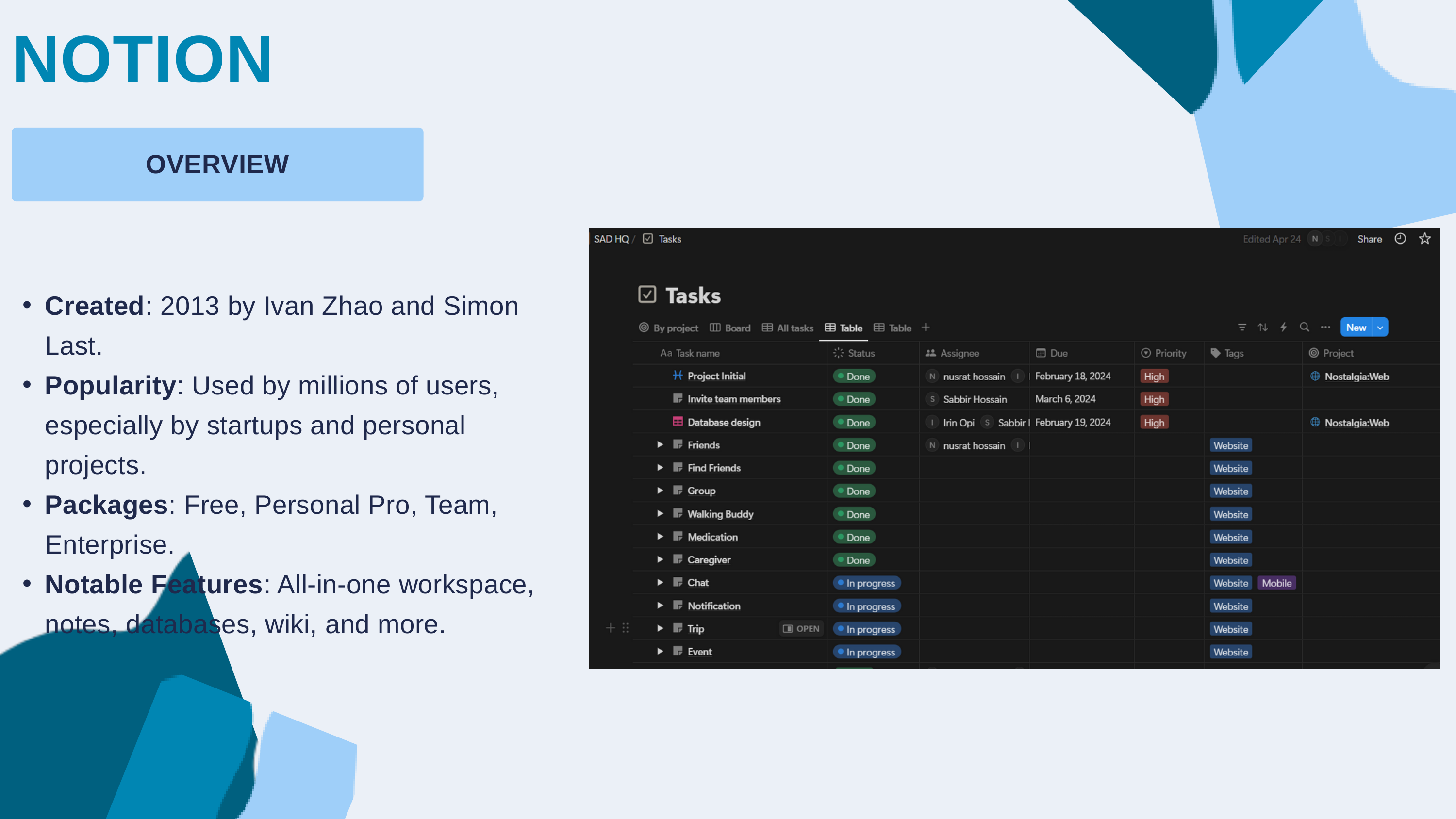

NOTION

OVERVIEW

Created: 2013 by Ivan Zhao and Simon Last.
Popularity: Used by millions of users, especially by startups and personal projects.
Packages: Free, Personal Pro, Team, Enterprise.
Notable Features: All-in-one workspace, notes, databases, wiki, and more.